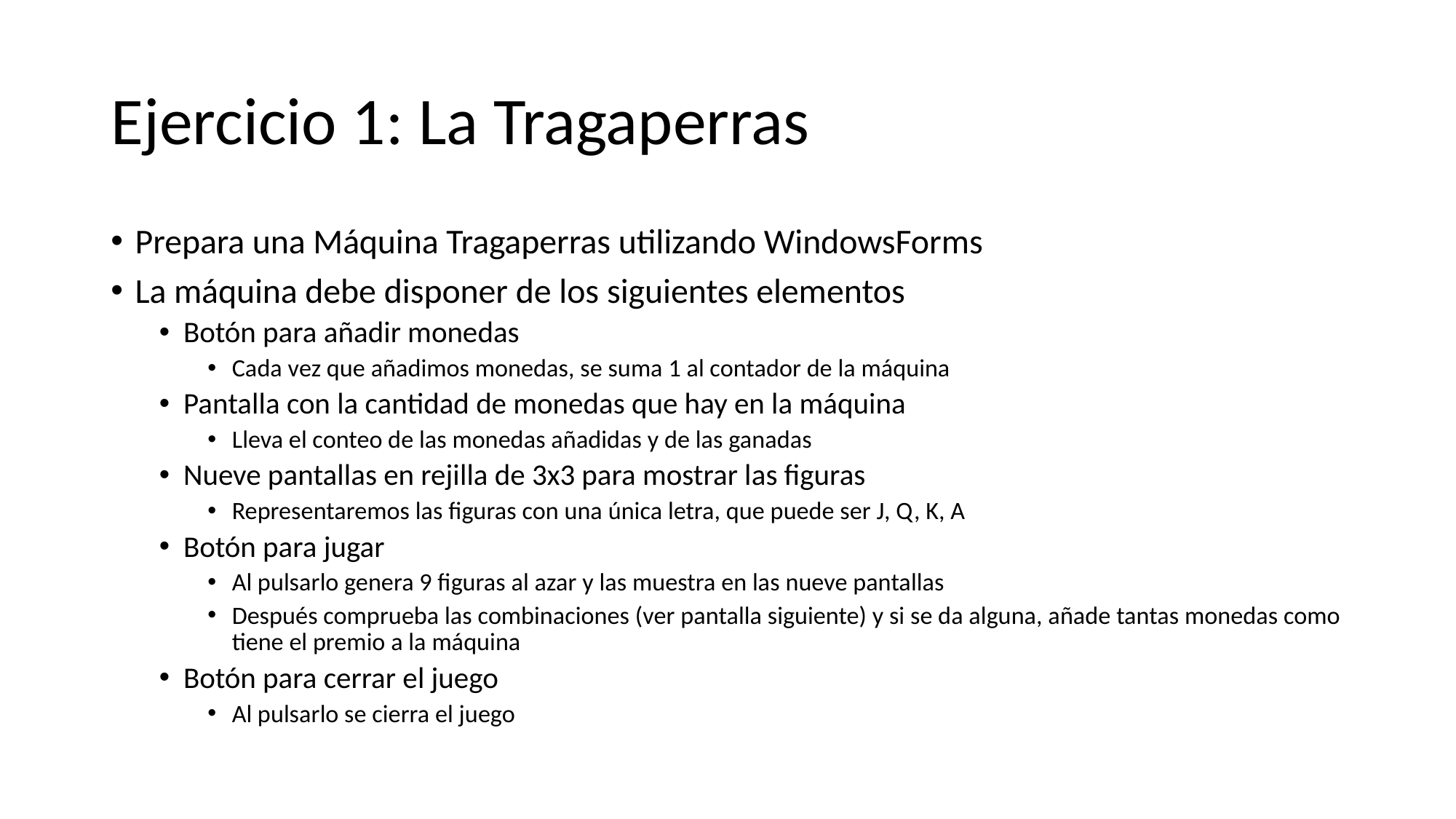

# Ejercicio 1: La Tragaperras
Prepara una Máquina Tragaperras utilizando WindowsForms
La máquina debe disponer de los siguientes elementos
Botón para añadir monedas
Cada vez que añadimos monedas, se suma 1 al contador de la máquina
Pantalla con la cantidad de monedas que hay en la máquina
Lleva el conteo de las monedas añadidas y de las ganadas
Nueve pantallas en rejilla de 3x3 para mostrar las figuras
Representaremos las figuras con una única letra, que puede ser J, Q, K, A
Botón para jugar
Al pulsarlo genera 9 figuras al azar y las muestra en las nueve pantallas
Después comprueba las combinaciones (ver pantalla siguiente) y si se da alguna, añade tantas monedas como tiene el premio a la máquina
Botón para cerrar el juego
Al pulsarlo se cierra el juego